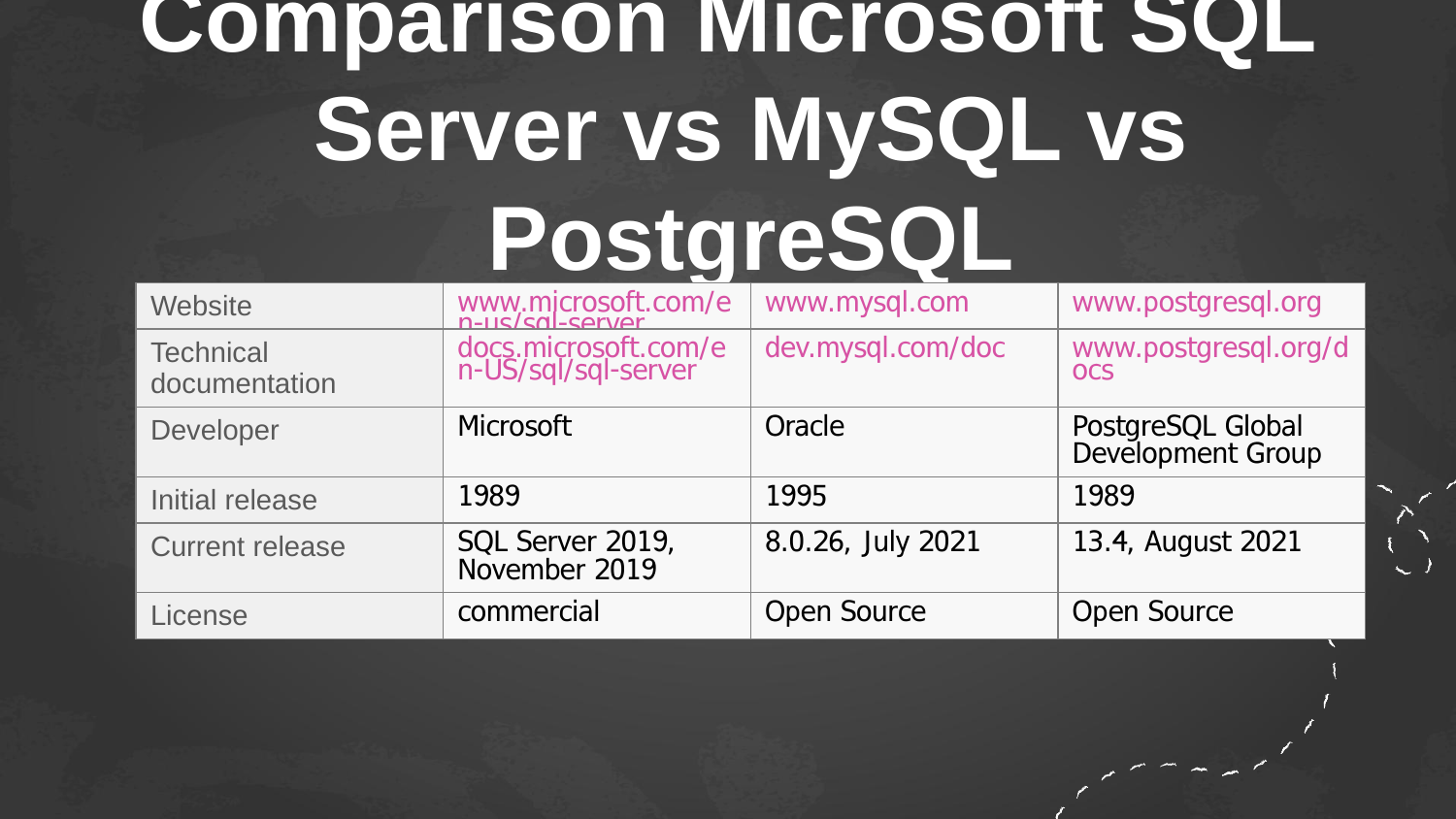

# Comparison Microsoft SQL Server vs MySQL vs PostgreSQL
| Website | www.microsoft.com/­en-us/­sql-server | www.mysql.com | www.postgresql.org |
| --- | --- | --- | --- |
| Technical documentation | docs.microsoft.com/­en-US/­sql/­sql-server | dev.mysql.com/­doc | www.postgresql.org/­docs |
| Developer | Microsoft | Oracle | PostgreSQL Global Development Group |
| Initial release | 1989 | 1995 | 1989 |
| Current release | SQL Server 2019, November 2019 | 8.0.26, July 2021 | 13.4, August 2021 |
| License | commercial | Open Source | Open Source |